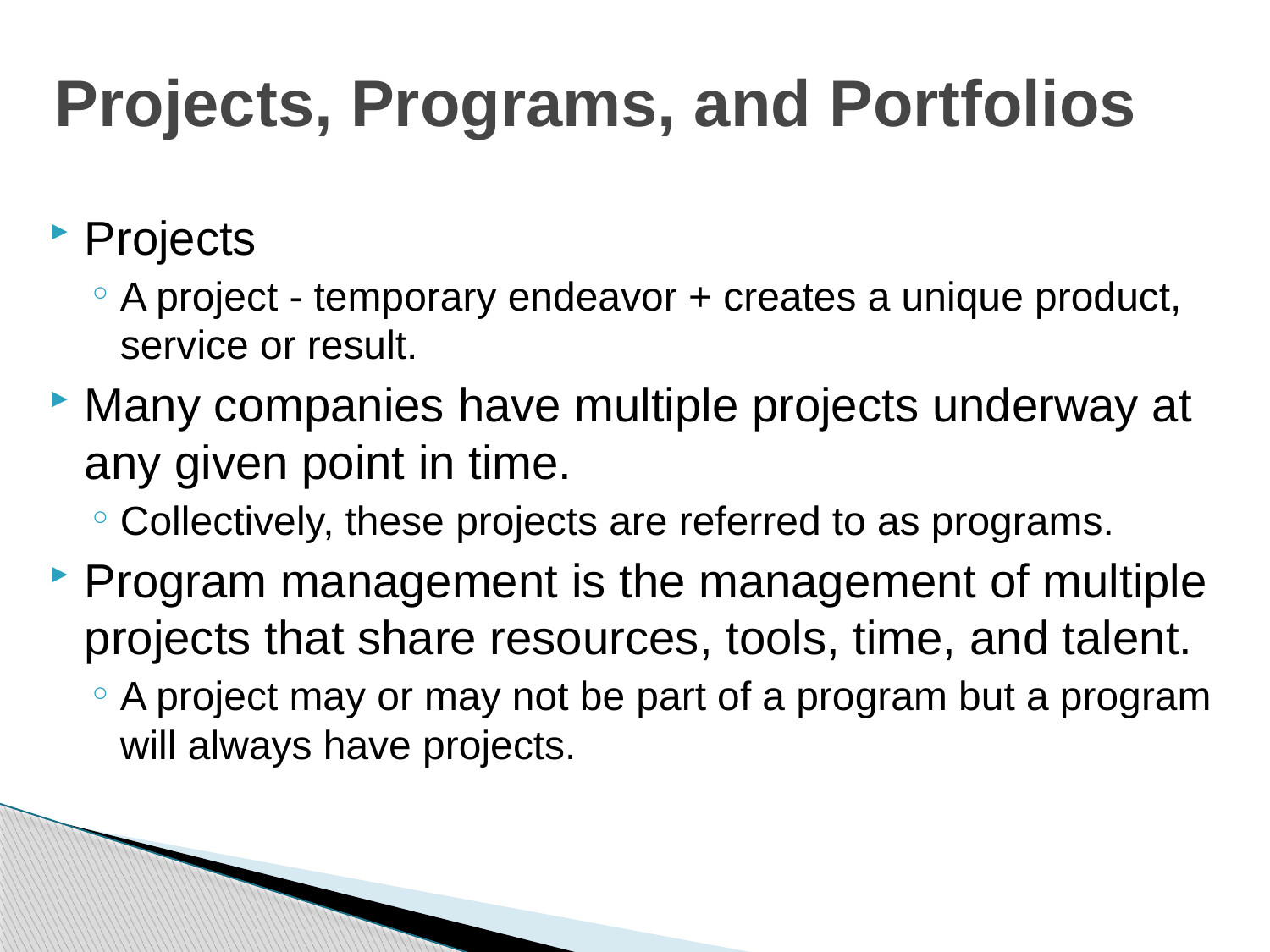

# Projects, Programs, and Portfolios
Projects
A project - temporary endeavor + creates a unique product, service or result.
Many companies have multiple projects underway at any given point in time.
Collectively, these projects are referred to as programs.
Program management is the management of multiple projects that share resources, tools, time, and talent.
A project may or may not be part of a program but a program will always have projects.